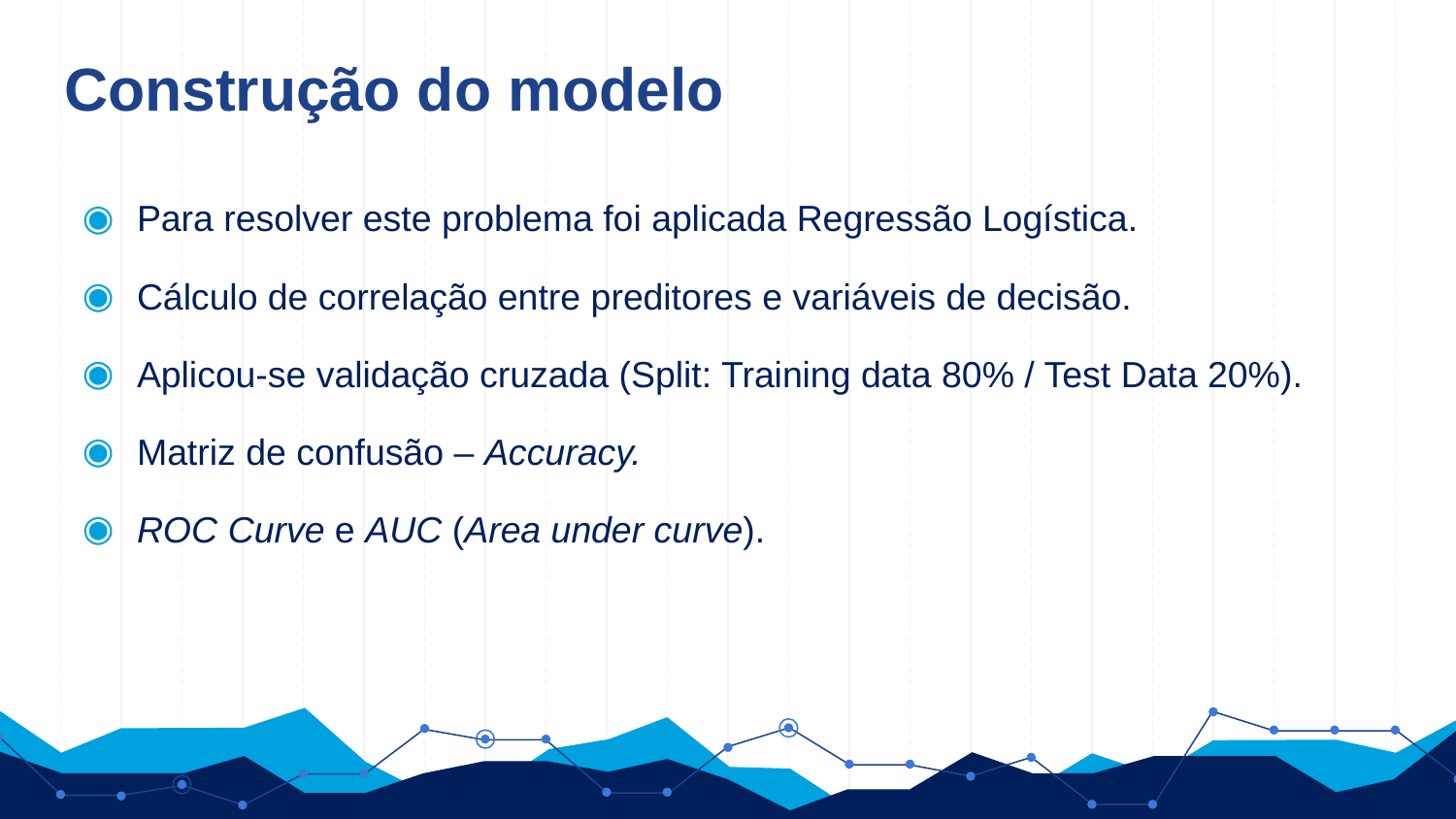

# Construção do modelo
Para resolver este problema foi aplicada Regressão Logística.
Cálculo de correlação entre preditores e variáveis de decisão.
Aplicou-se validação cruzada (Split: Training data 80% / Test Data 20%).
Matriz de confusão – Accuracy.
ROC Curve e AUC (Area under curve).